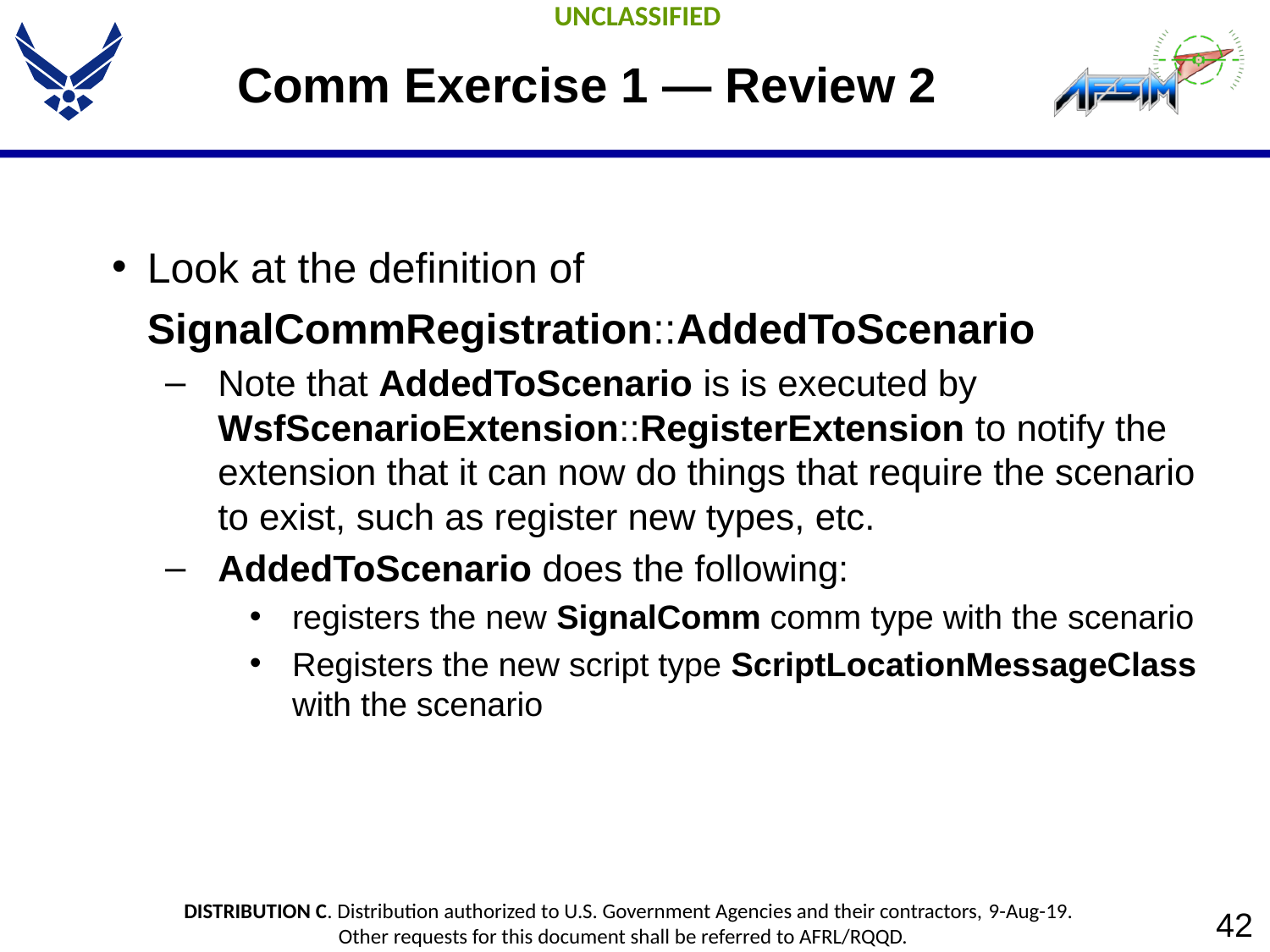

# Comm Exercise 1 — Review 2
Look at the definition of SignalCommRegistration::AddedToScenario
Note that AddedToScenario is is executed by WsfScenarioExtension::RegisterExtension to notify the extension that it can now do things that require the scenario to exist, such as register new types, etc.
AddedToScenario does the following:
registers the new SignalComm comm type with the scenario
Registers the new script type ScriptLocationMessageClass with the scenario